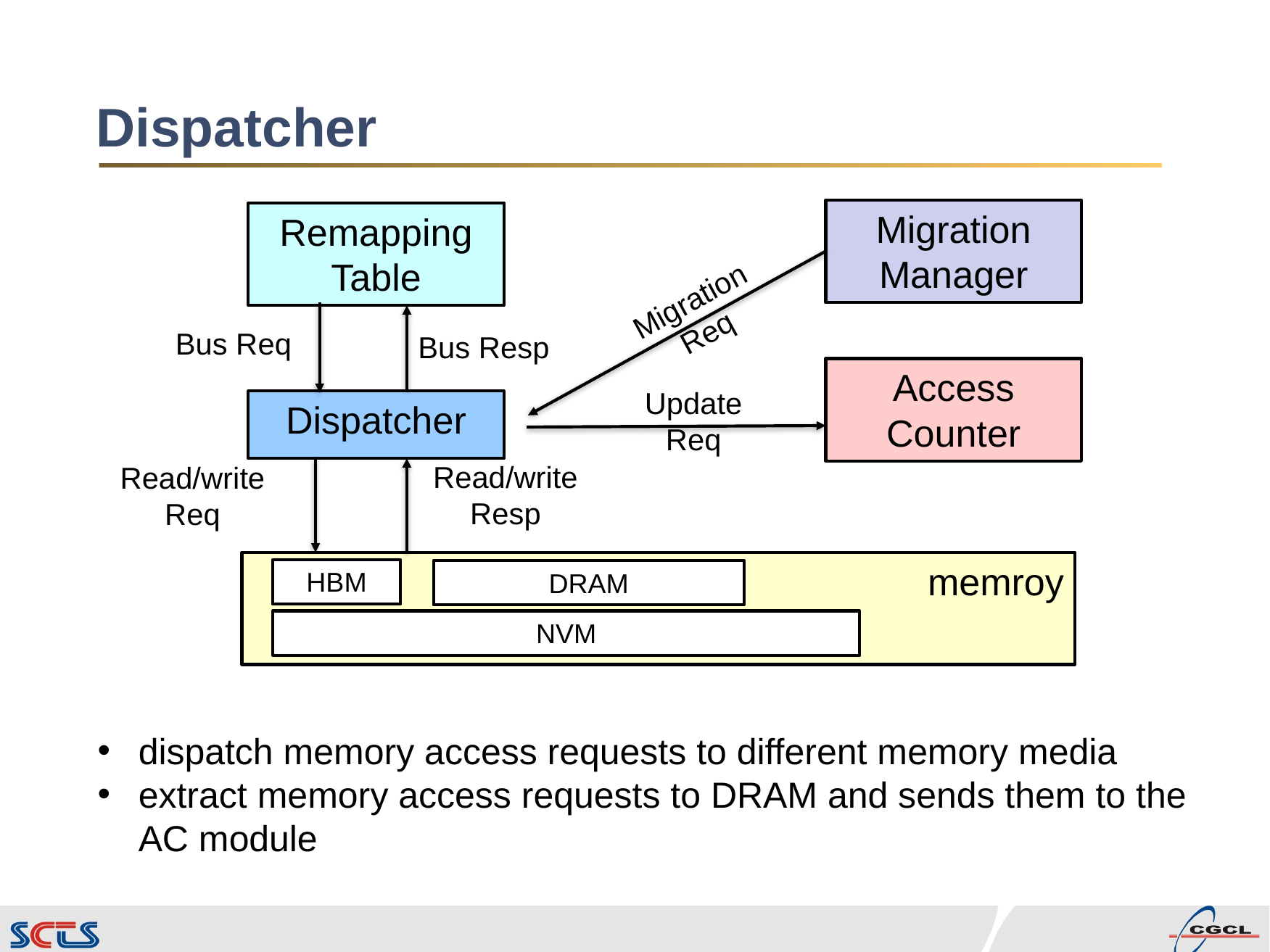

# Dispatcher
Migration
Manager
Remapping Table
Migration
Req
Bus Req
Bus Resp
Access Counter
Update
Req
Dispatcher
Read/write
Resp
Read/write
Req
memroy
HBM
DRAM
NVM
dispatch memory access requests to different memory media
extract memory access requests to DRAM and sends them to the AC module